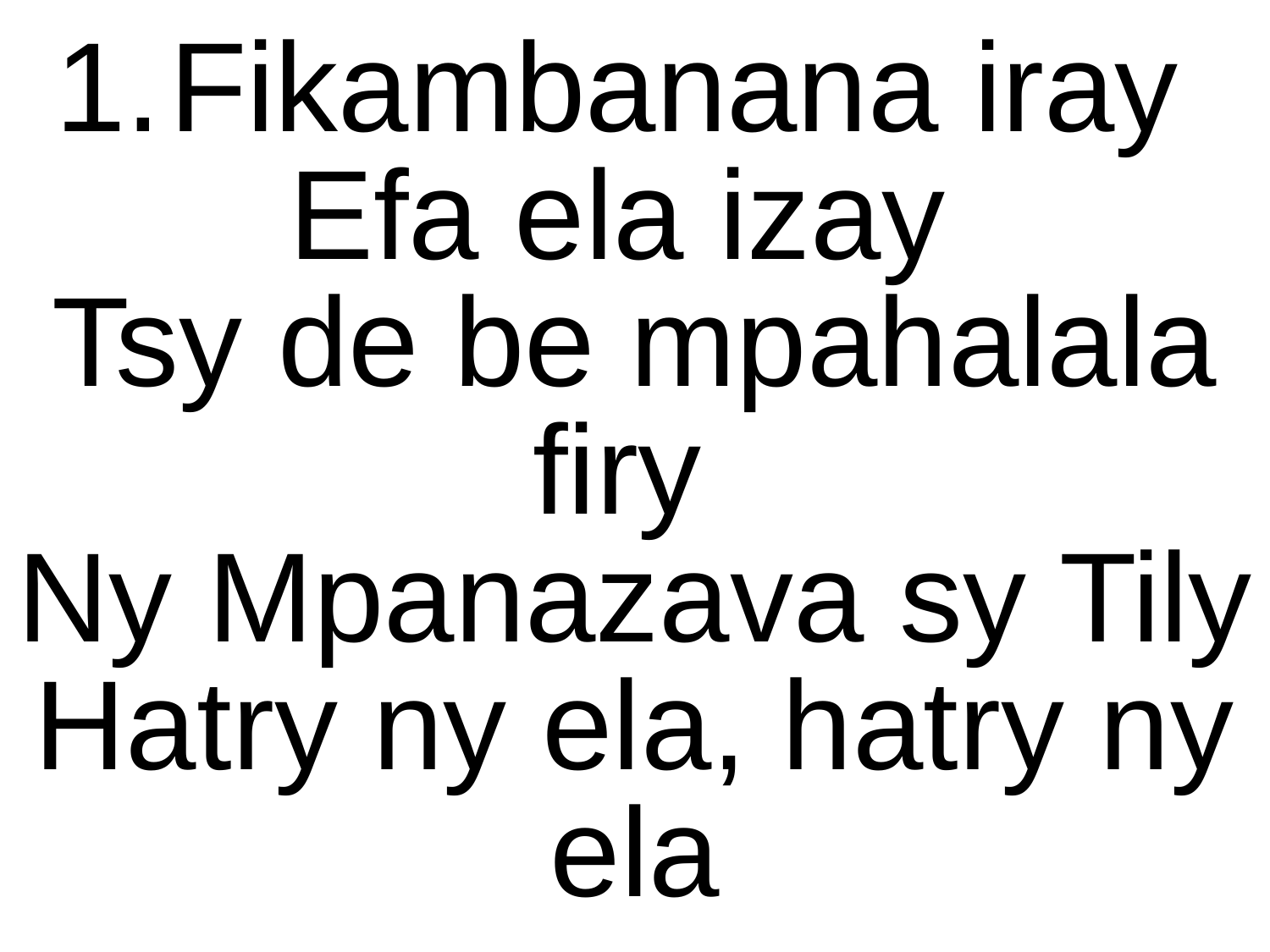

1.	Fikambanana iray
Efa ela izay
Tsy de be mpahalala firy
Ny Mpanazava sy Tily
Hatry ny ela, hatry ny ela